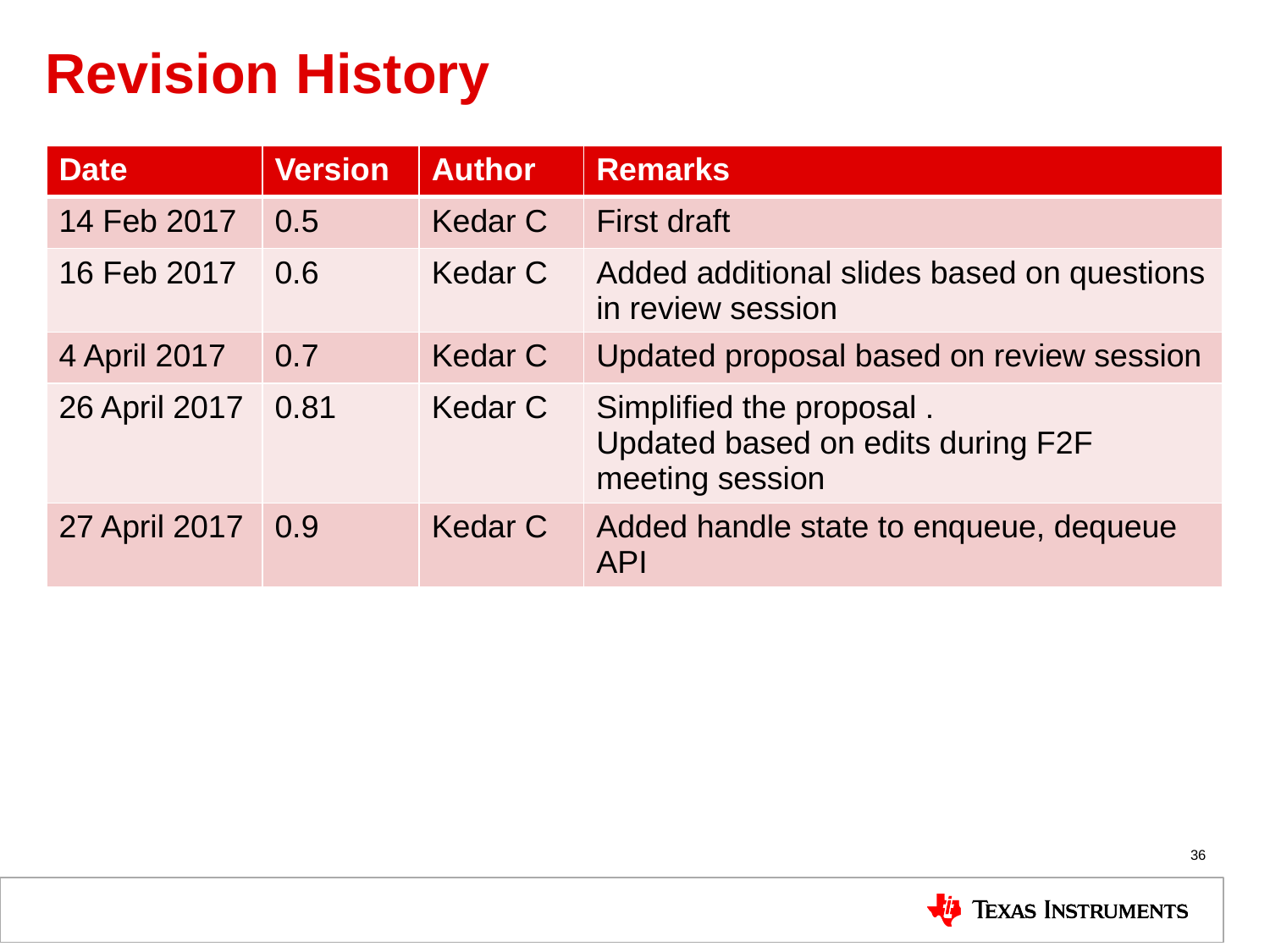

# Revision History
| Date | Version | Author | Remarks |
| --- | --- | --- | --- |
| 14 Feb 2017 | 0.5 | Kedar C | First draft |
| 16 Feb 2017 | 0.6 | Kedar C | Added additional slides based on questions in review session |
| 4 April 2017 | 0.7 | Kedar C | Updated proposal based on review session |
| 26 April 2017 | 0.81 | Kedar C | Simplified the proposal . Updated based on edits during F2F meeting session |
| 27 April 2017 | 0.9 | Kedar C | Added handle state to enqueue, dequeue API |
36